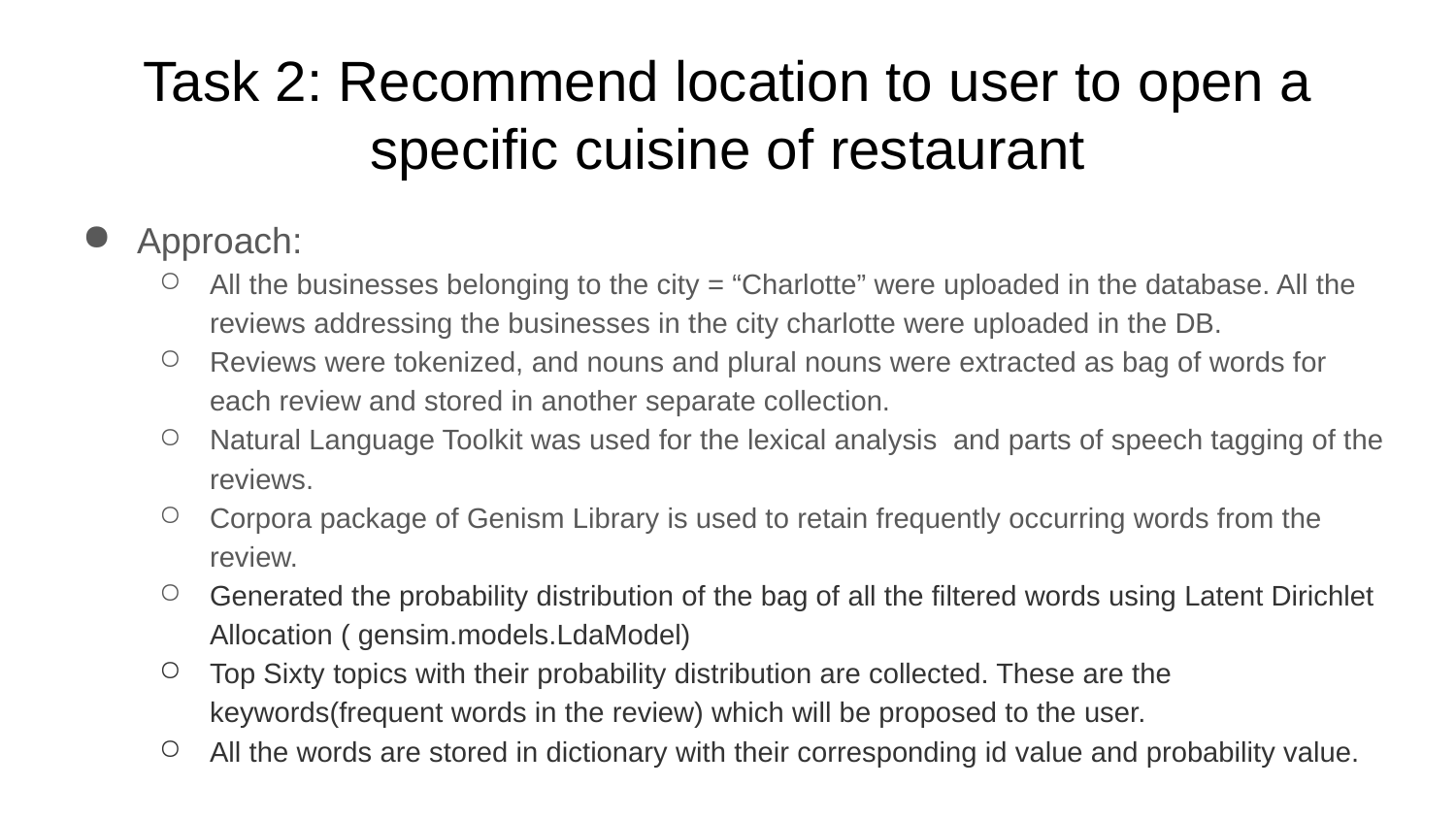

# Task 2: Recommend location to user to open a specific cuisine of restaurant
Approach:
All the businesses belonging to the city = “Charlotte” were uploaded in the database. All the reviews addressing the businesses in the city charlotte were uploaded in the DB.
Reviews were tokenized, and nouns and plural nouns were extracted as bag of words for each review and stored in another separate collection.
Natural Language Toolkit was used for the lexical analysis  and parts of speech tagging of the reviews.
Corpora package of Genism Library is used to retain frequently occurring words from the review.
Generated the probability distribution of the bag of all the filtered words using Latent Dirichlet Allocation ( gensim.models.LdaModel)
Top Sixty topics with their probability distribution are collected. These are the keywords(frequent words in the review) which will be proposed to the user.
All the words are stored in dictionary with their corresponding id value and probability value.